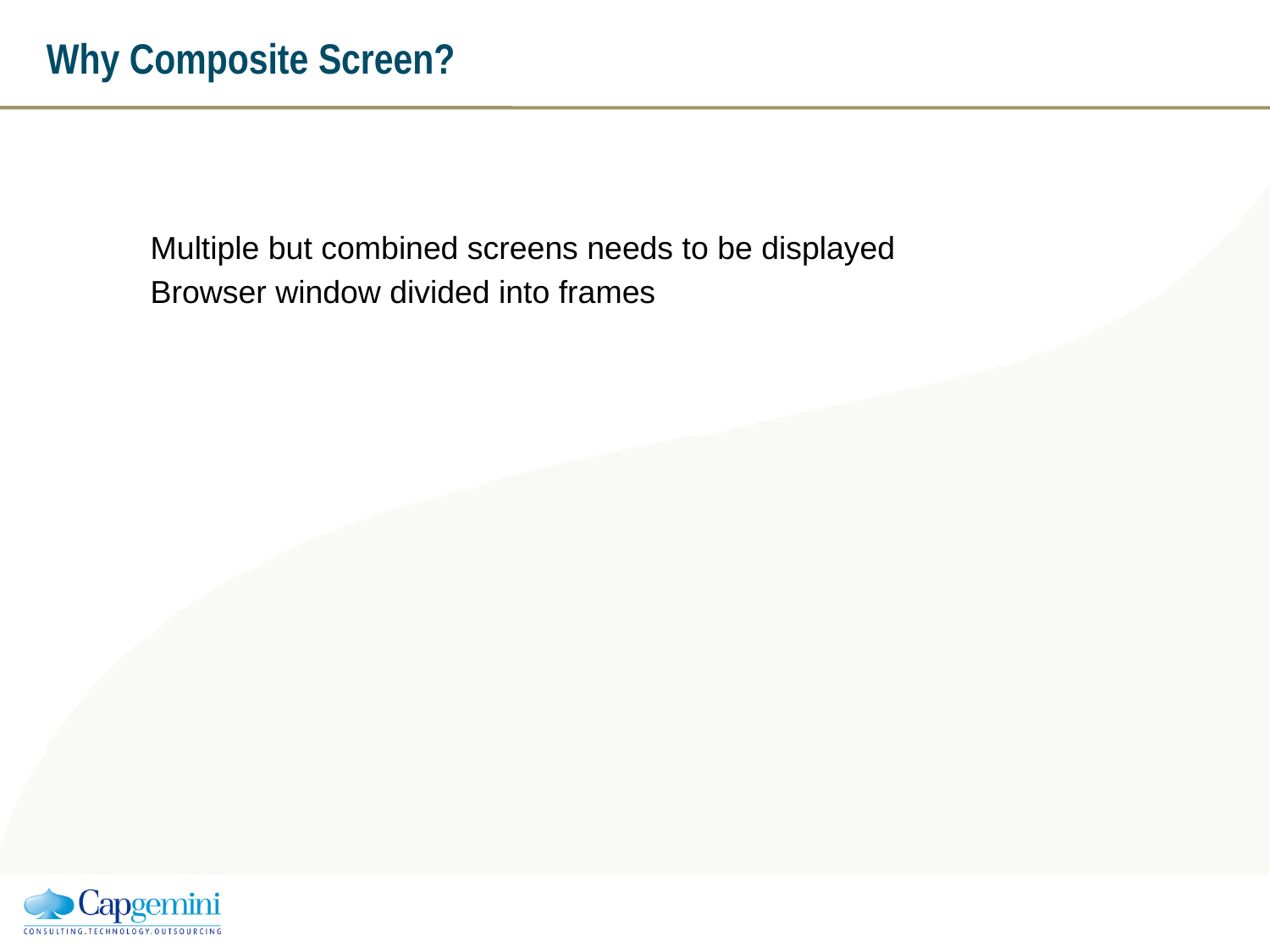

# Why Composite Screen?
Multiple but combined screens needs to be displayed
Browser window divided into frames